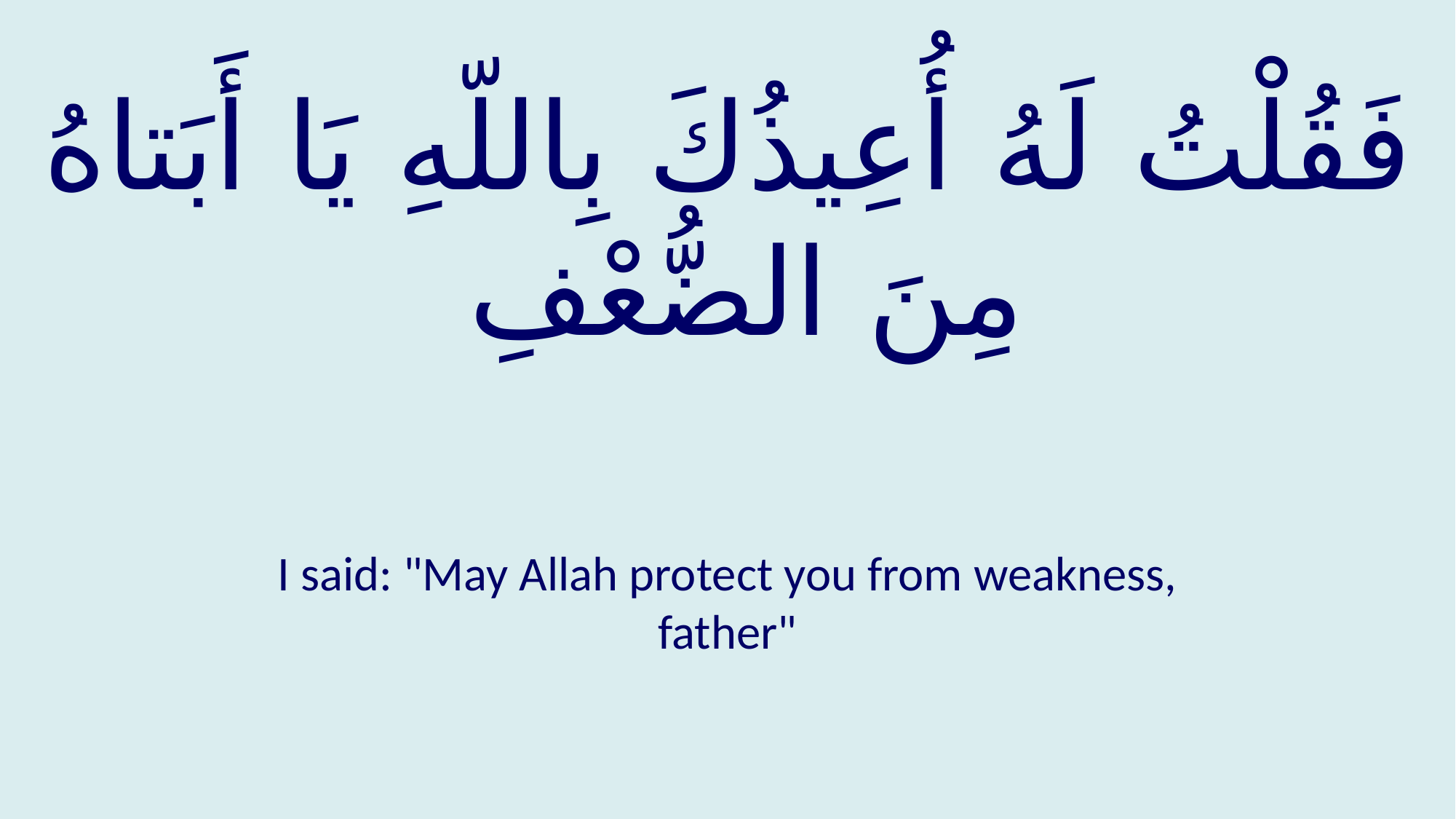

# فَقُلْتُ لَهُ أُعِيذُكَ بِاللّهِ يَا أَبَتاهُ مِنَ الضُّعْفِ
I said: "May Allah protect you from weakness, father"